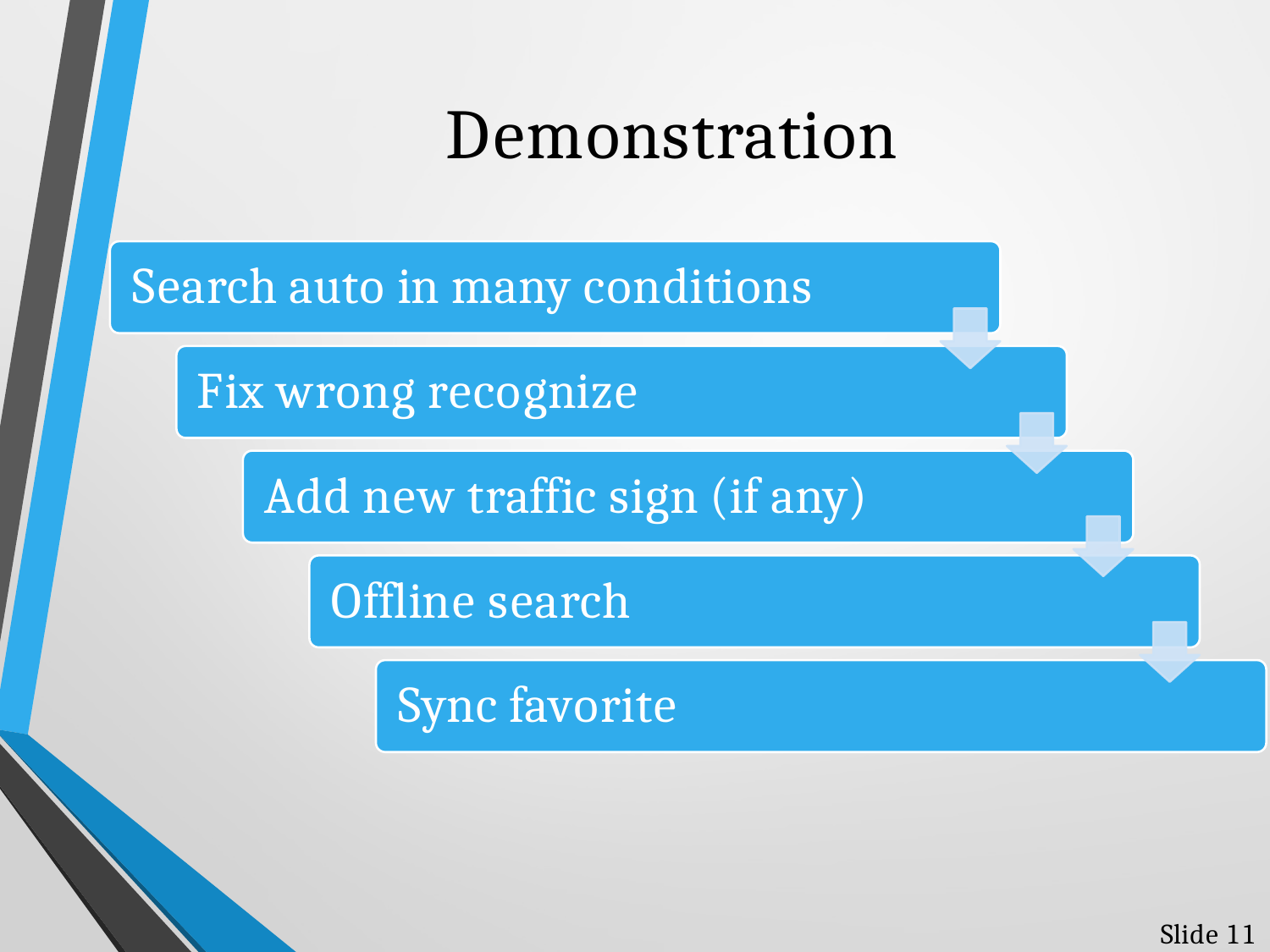

# Demonstration
Search auto in many conditions
Fix wrong recognize
Add new traffic sign (if any)
Offline search
Sync favorite

Slide 11